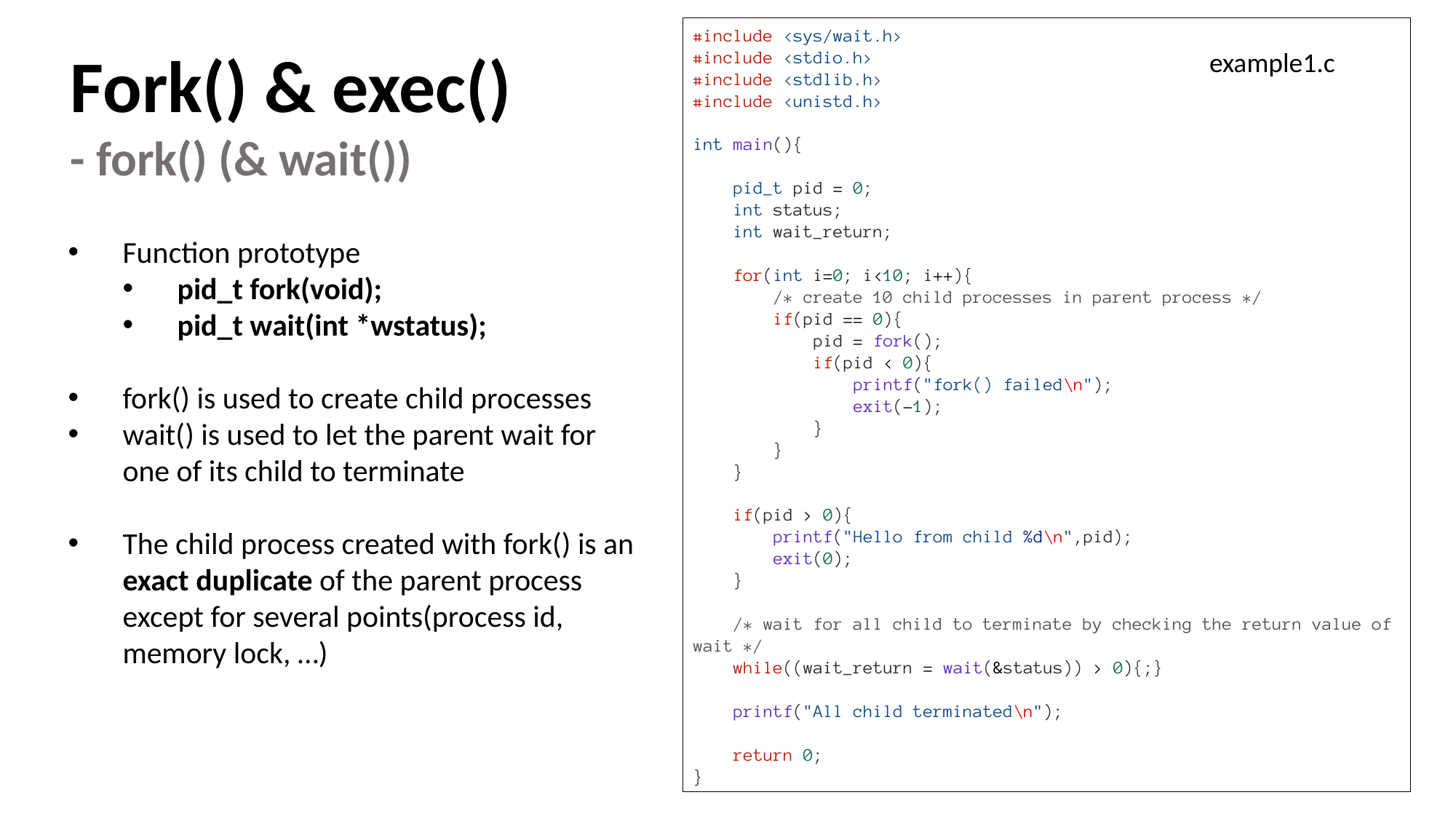

#include <sys/wait.h>
#include <stdio.h>
#include <stdlib.h>
#include <unistd.h>
int main(){
    pid_t pid = 0;
    int status;
    int wait_return;
    for(int i=0; i<10; i++){
        /* create 10 child processes in parent process */
        if(pid == 0){
            pid = fork();
            if(pid < 0){
                printf("fork() failed\n");
                exit(-1);
            }
        }
    }
    if(pid > 0){
        printf("Hello from child %d\n",pid);
        exit(0);
    }

    /* wait for all child to terminate by checking the return value of wait */
    while((wait_return = wait(&status)) > 0){;}
    printf("All child terminated\n");
    return 0;
}
Fork() & exec()
- fork() (& wait())
example1.c
Function prototype
pid_t fork(void);
pid_t wait(int *wstatus);

fork() is used to create child processes
wait() is used to let the parent wait for one of its child to terminate

The child process created with fork() is an exact duplicate of the parent process except for several points(process id, memory lock, …)